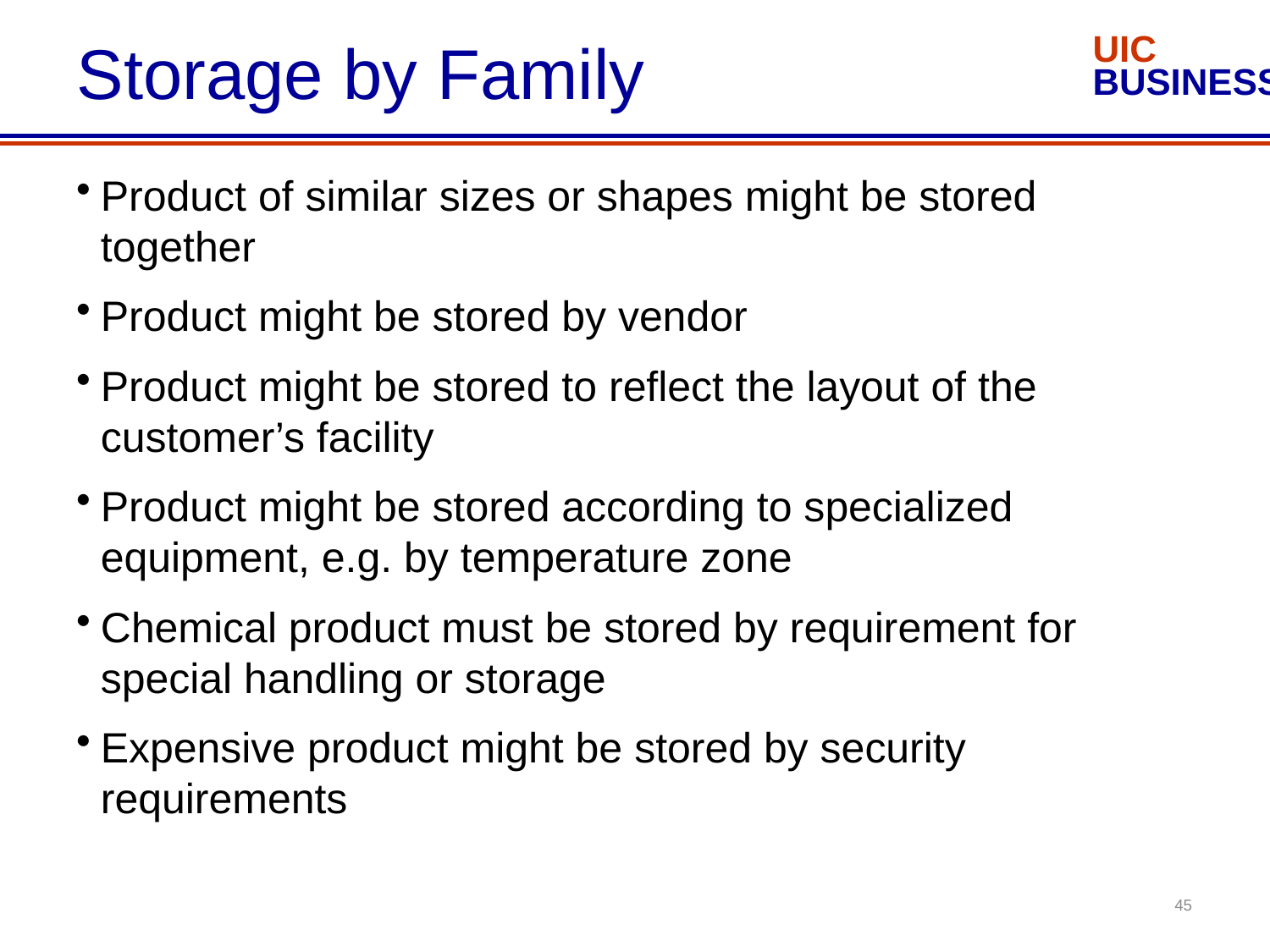

# Storage by Family
Product of similar sizes or shapes might be stored together
Product might be stored by vendor
Product might be stored to reflect the layout of the customer’s facility
Product might be stored according to specialized equipment, e.g. by temperature zone
Chemical product must be stored by requirement for special handling or storage
Expensive product might be stored by security requirements

45